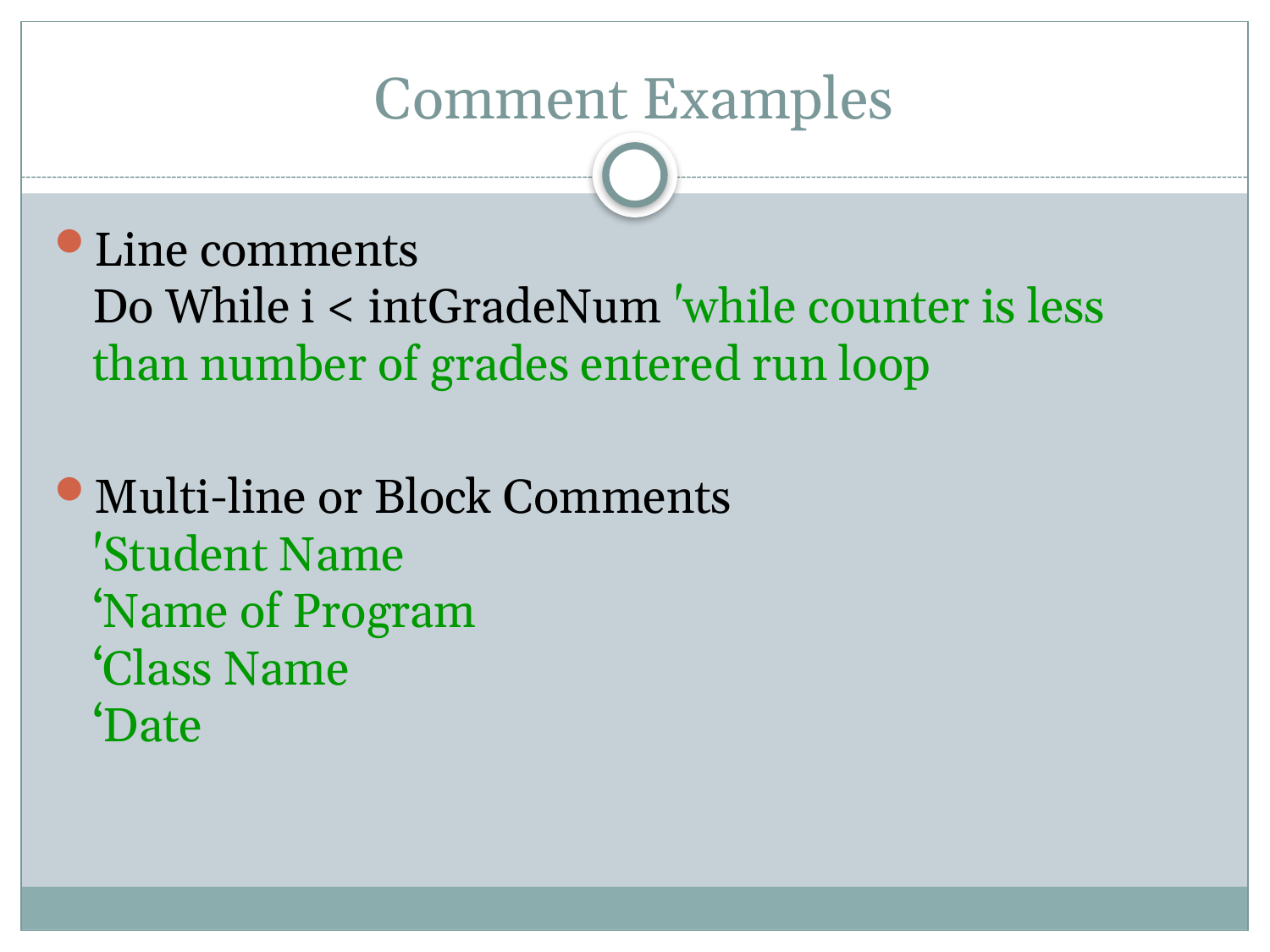

# Comment Examples
Line comments
Do While i < intGradeNum 'while counter is less than number of grades entered run loop

Multi-line or Block Comments
'Student Name
‘Name of Program
‘Class Name
‘Date